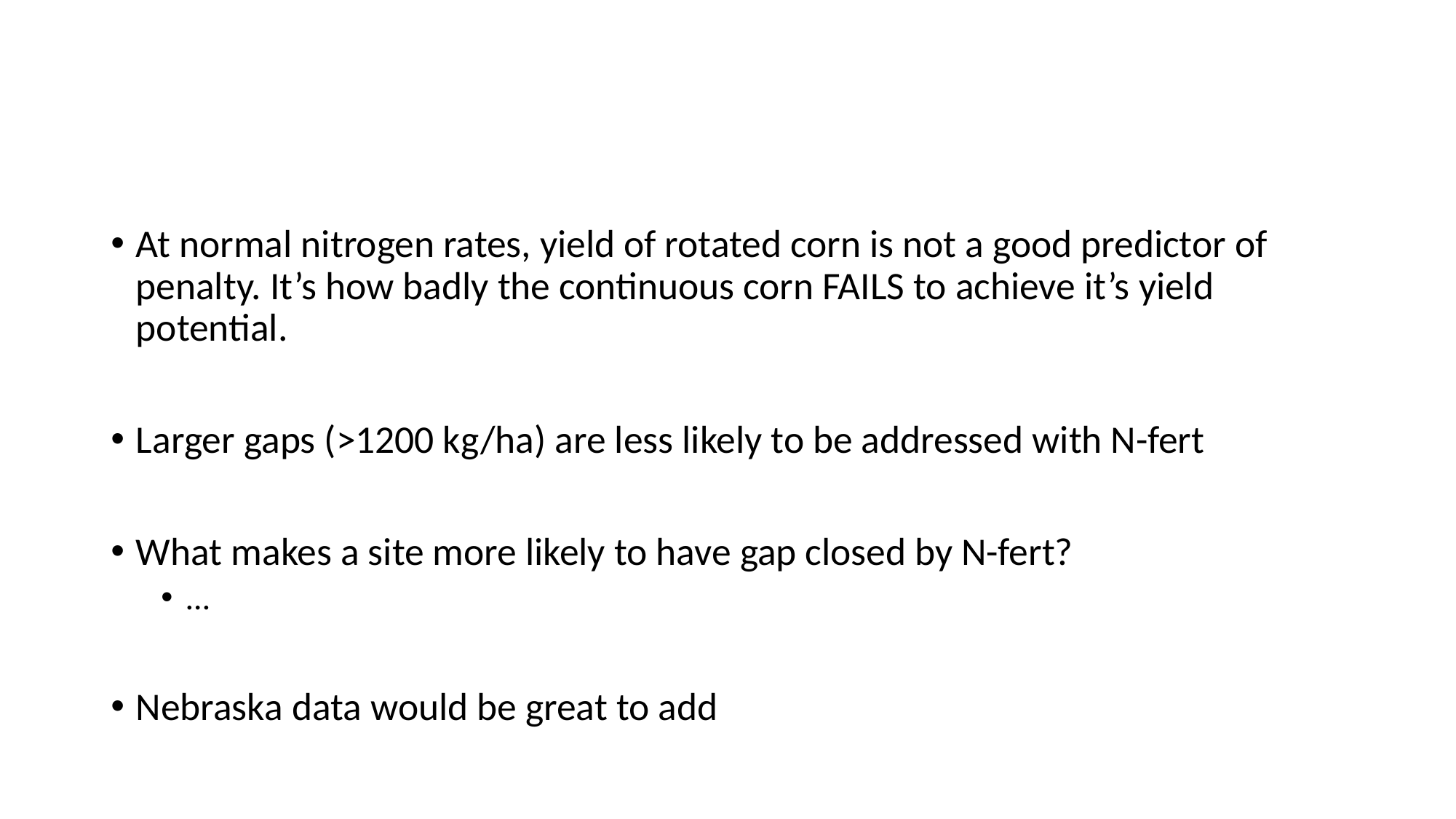

#
At normal nitrogen rates, yield of rotated corn is not a good predictor of penalty. It’s how badly the continuous corn FAILS to achieve it’s yield potential.

Larger gaps (>1200 kg/ha) are less likely to be addressed with N-fert

What makes a site more likely to have gap closed by N-fert?
…

Nebraska data would be great to add